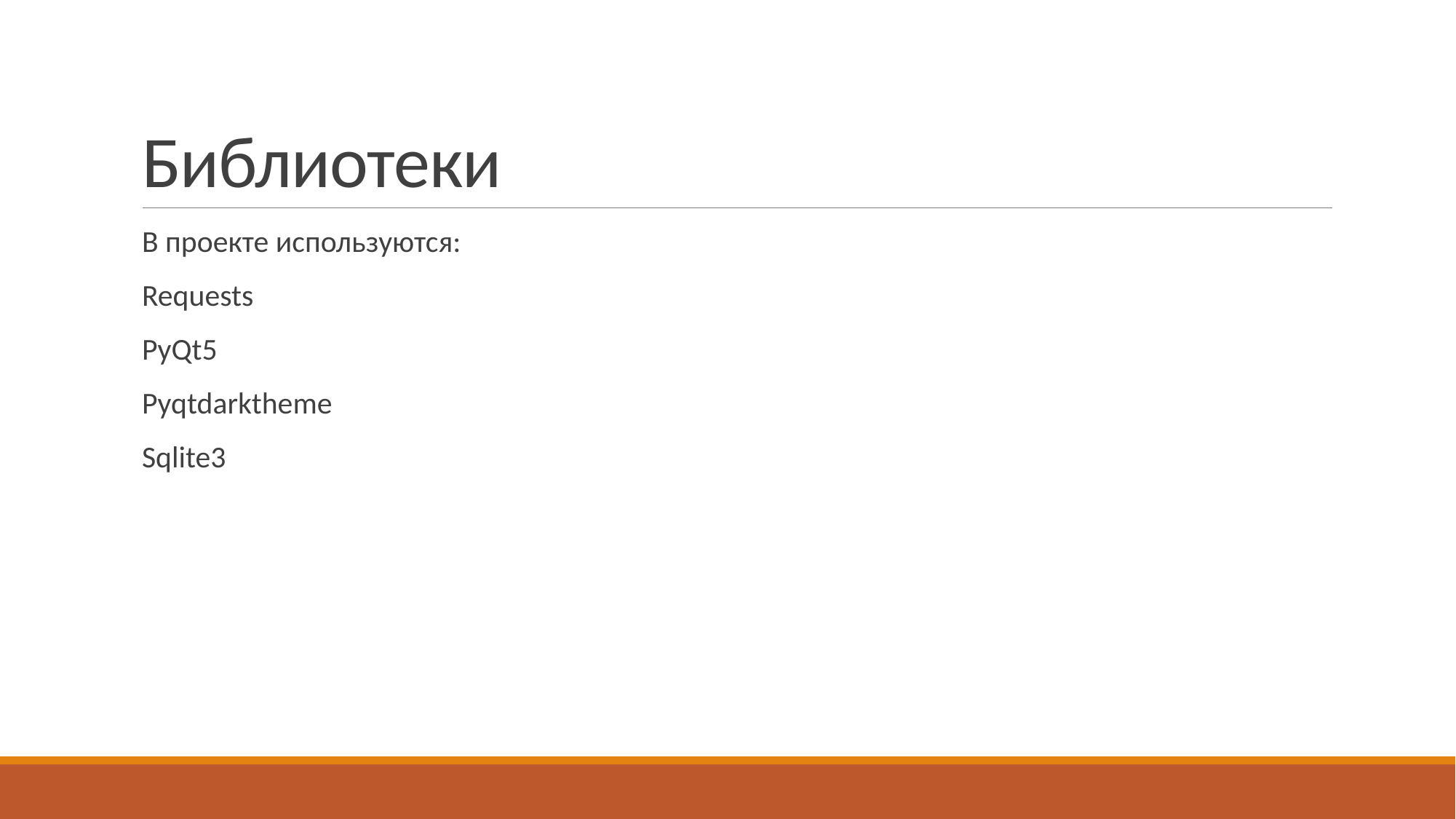

# Библиотеки
В проекте используются:
Requests
PyQt5
Pyqtdarktheme
Sqlite3